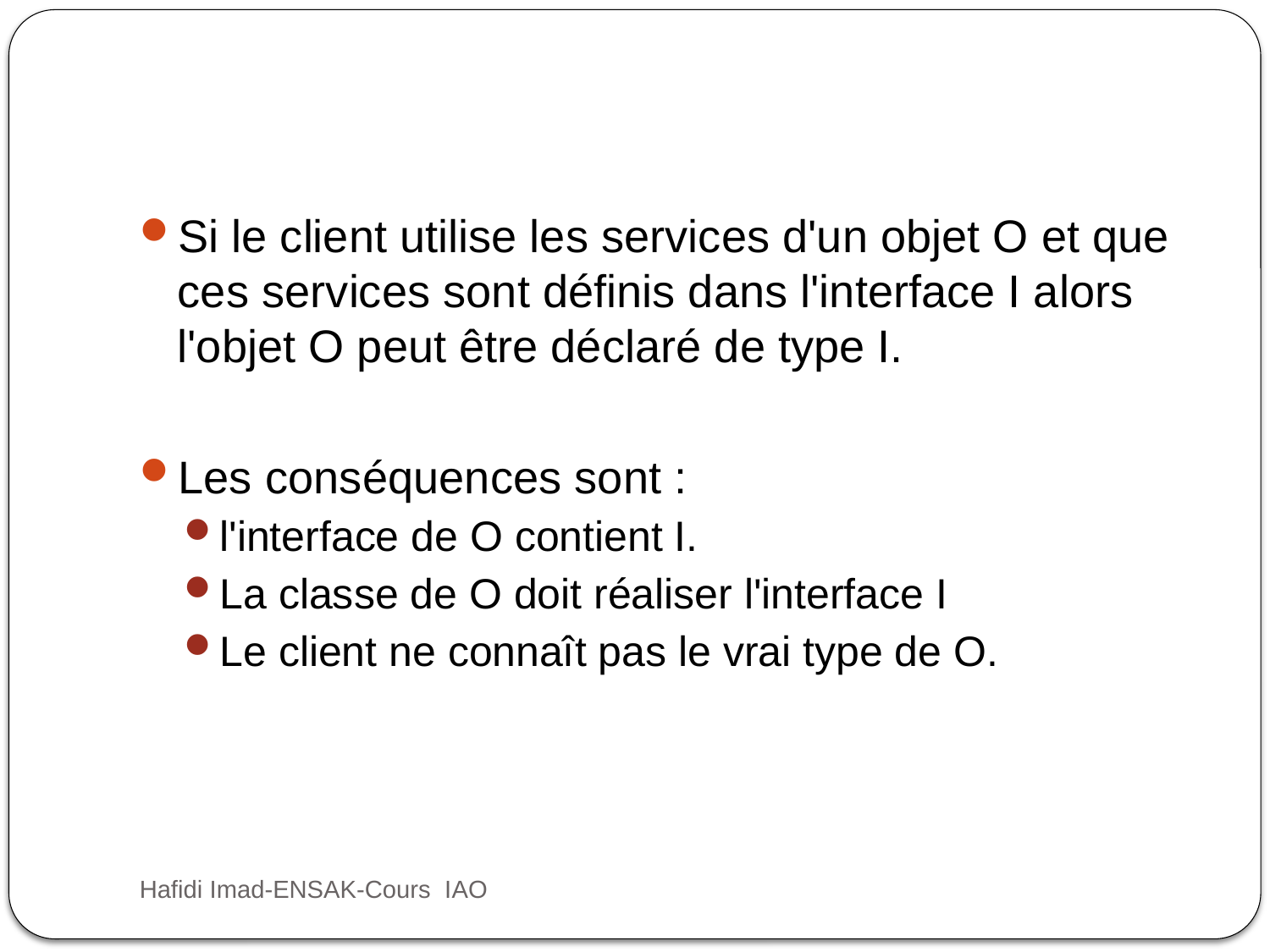

#
Si le client utilise les services d'un objet O et que ces services sont définis dans l'interface I alors l'objet O peut être déclaré de type I.

Les conséquences sont :
l'interface de O contient I.
La classe de O doit réaliser l'interface I
Le client ne connaît pas le vrai type de O.

Hafidi Imad-ENSAK-Cours  IAO